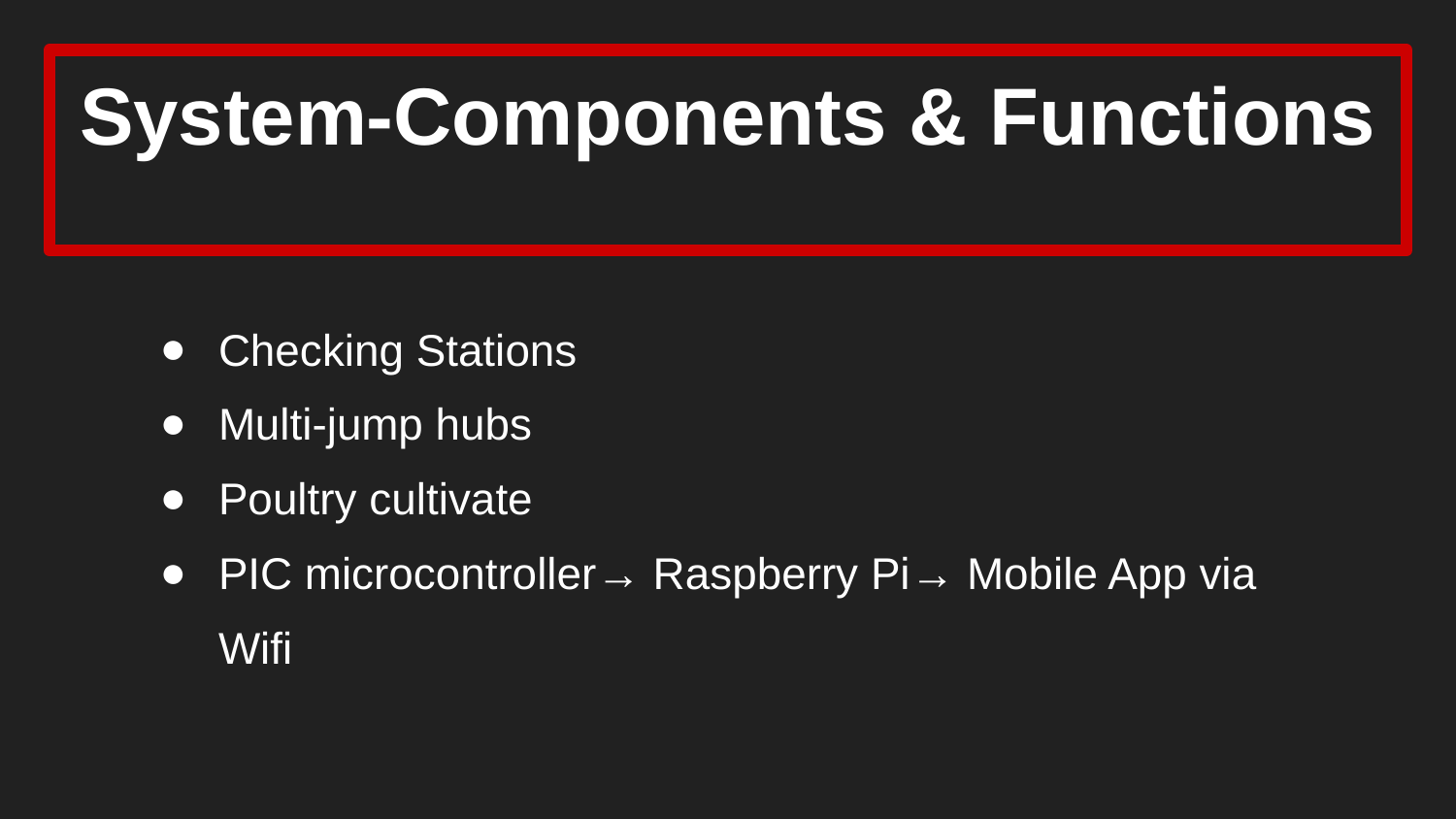

# System-Components & Functions
Checking Stations
Multi-jump hubs
Poultry cultivate
PIC microcontroller→ Raspberry Pi→ Mobile App via Wifi